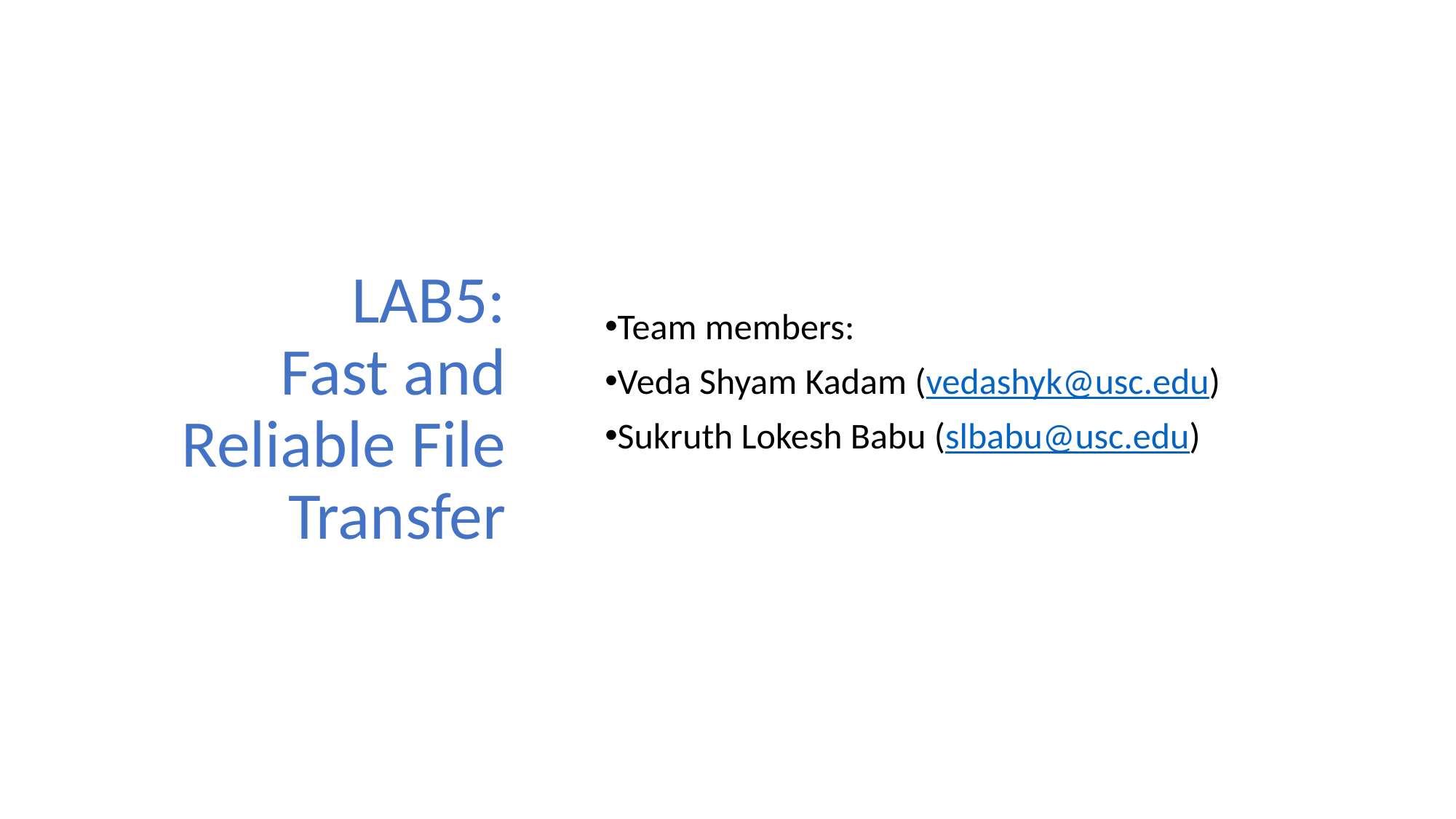

# LAB5: Fast and Reliable File Transfer
Team members:
Veda Shyam Kadam (vedashyk@usc.edu)
Sukruth Lokesh Babu (slbabu@usc.edu)